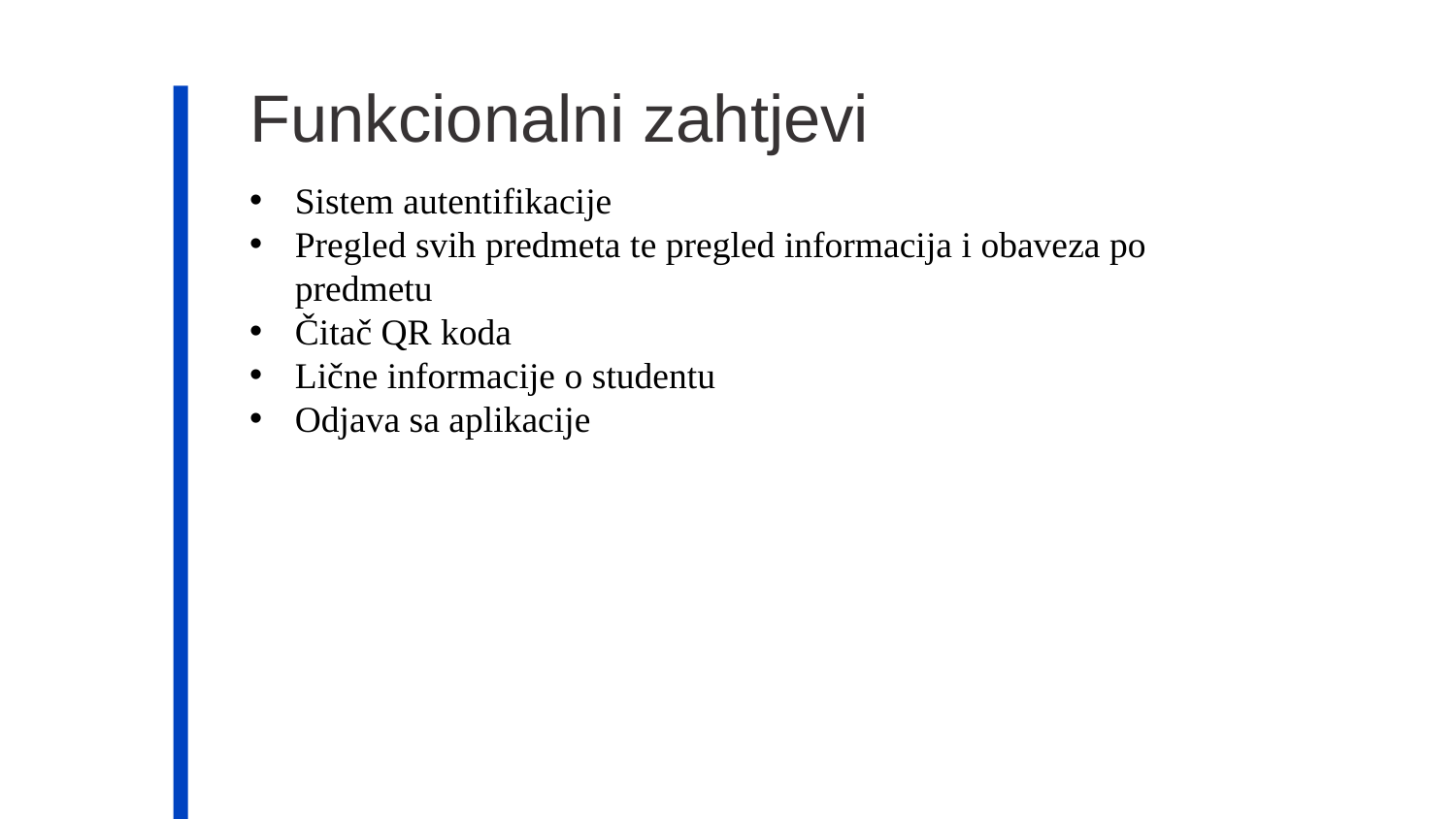

Funkcionalni zahtjevi
Sistem autentifikacije
Pregled svih predmeta te pregled informacija i obaveza po predmetu
Čitač QR koda
Lične informacije o studentu
Odjava sa aplikacije